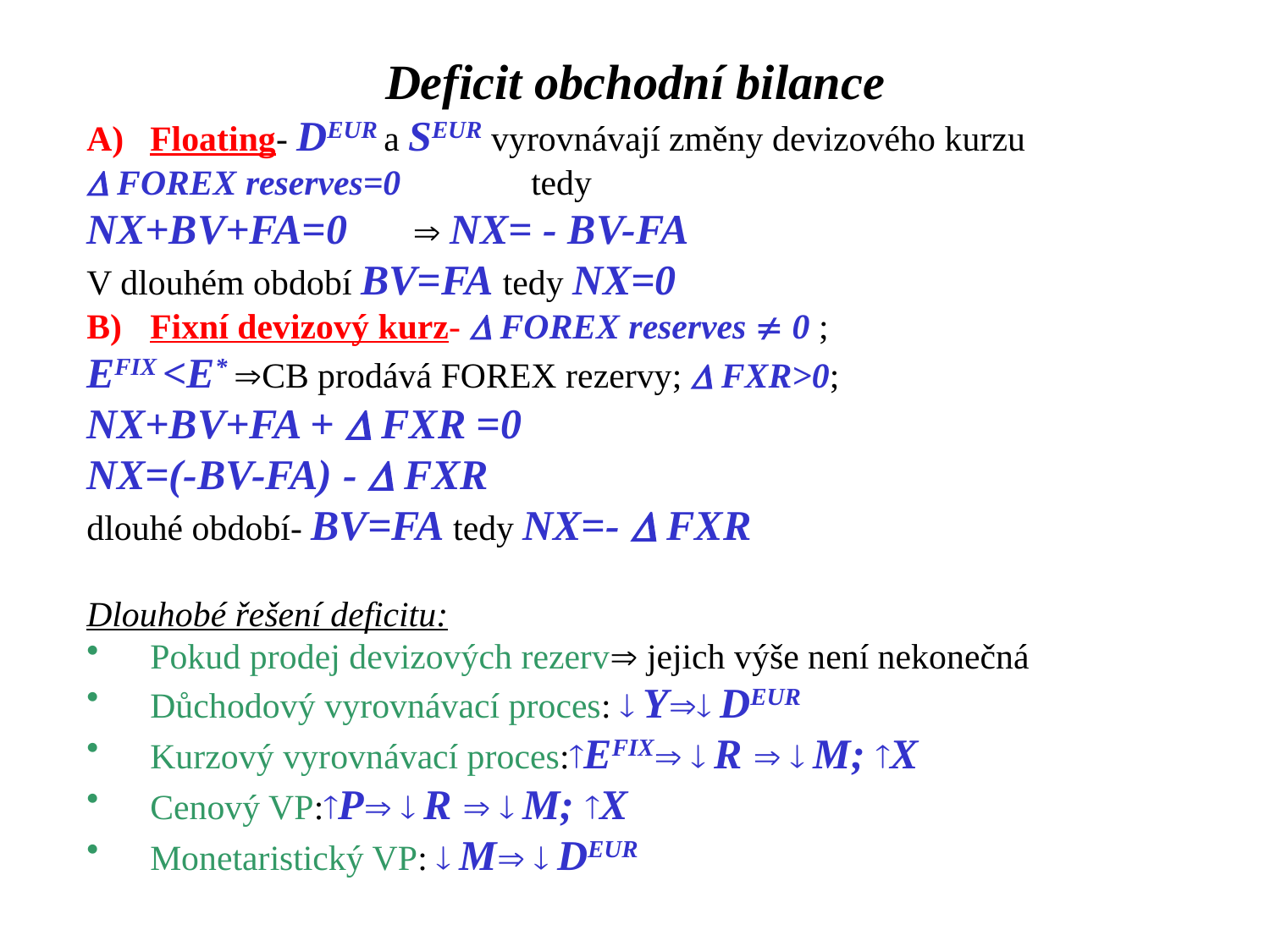

Deficit obchodní bilance
Floating- DEUR a SEUR vyrovnávají změny devizového kurzu
Δ FOREX reserves=0		tedy
NX+BV+FA=0	 ⇒ NX= - BV-FA
V dlouhém období BV=FA tedy NX=0
Fixní devizový kurz- Δ FOREX reserves ≠ 0 ;
EFIX <E* ⇒CB prodává FOREX rezervy; Δ FXR>0;
NX+BV+FA + Δ FXR =0
NX=(-BV-FA) - Δ FXR
dlouhé období- BV=FA tedy NX=- Δ FXR

Dlouhobé řešení deficitu:
Pokud prodej devizových rezerv⇒ jejich výše není nekonečná
Důchodový vyrovnávací proces: ↓ Y⇒↓ DEUR
Kurzový vyrovnávací proces:↑EFIX⇒ ↓ R ⇒ ↓ M; ↑X
Cenový VP:↑P⇒ ↓ R ⇒ ↓ M; ↑X
Monetaristický VP: ↓ M⇒ ↓ DEUR